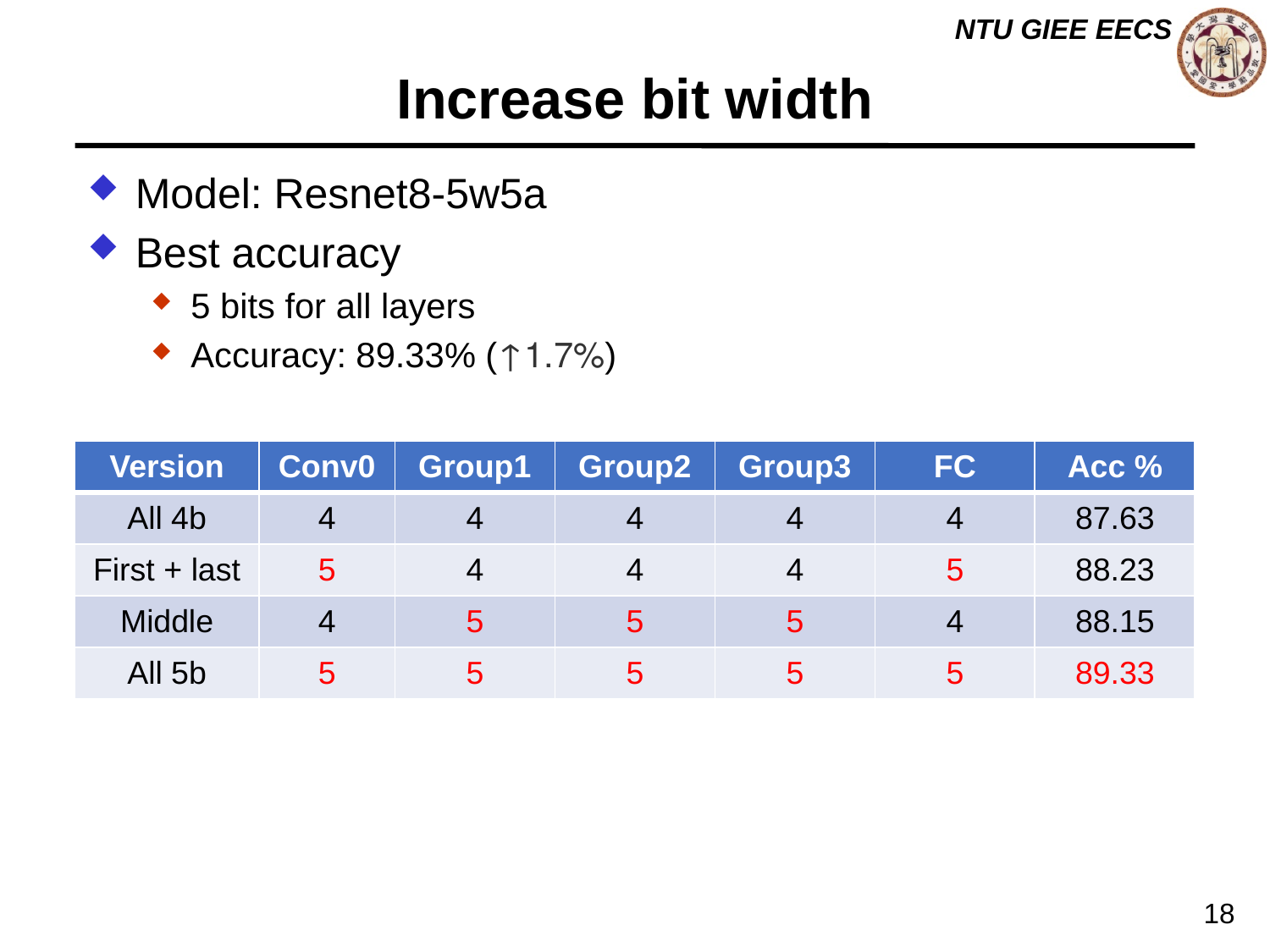

# Increase bit width
Model: Resnet8-5w5a
Best accuracy
5 bits for all layers
Accuracy: 89.33% (↑1.7%)

| Version | Conv0 | Group1 | Group2 | Group3 | FC | Acc % |
| --- | --- | --- | --- | --- | --- | --- |
| All 4b | 4 | 4 | 4 | 4 | 4 | 87.63 |
| First + last | 5 | 4 | 4 | 4 | 5 | 88.23 |
| Middle | 4 | 5 | 5 | 5 | 4 | 88.15 |
| All 5b | 5 | 5 | 5 | 5 | 5 | 89.33 |